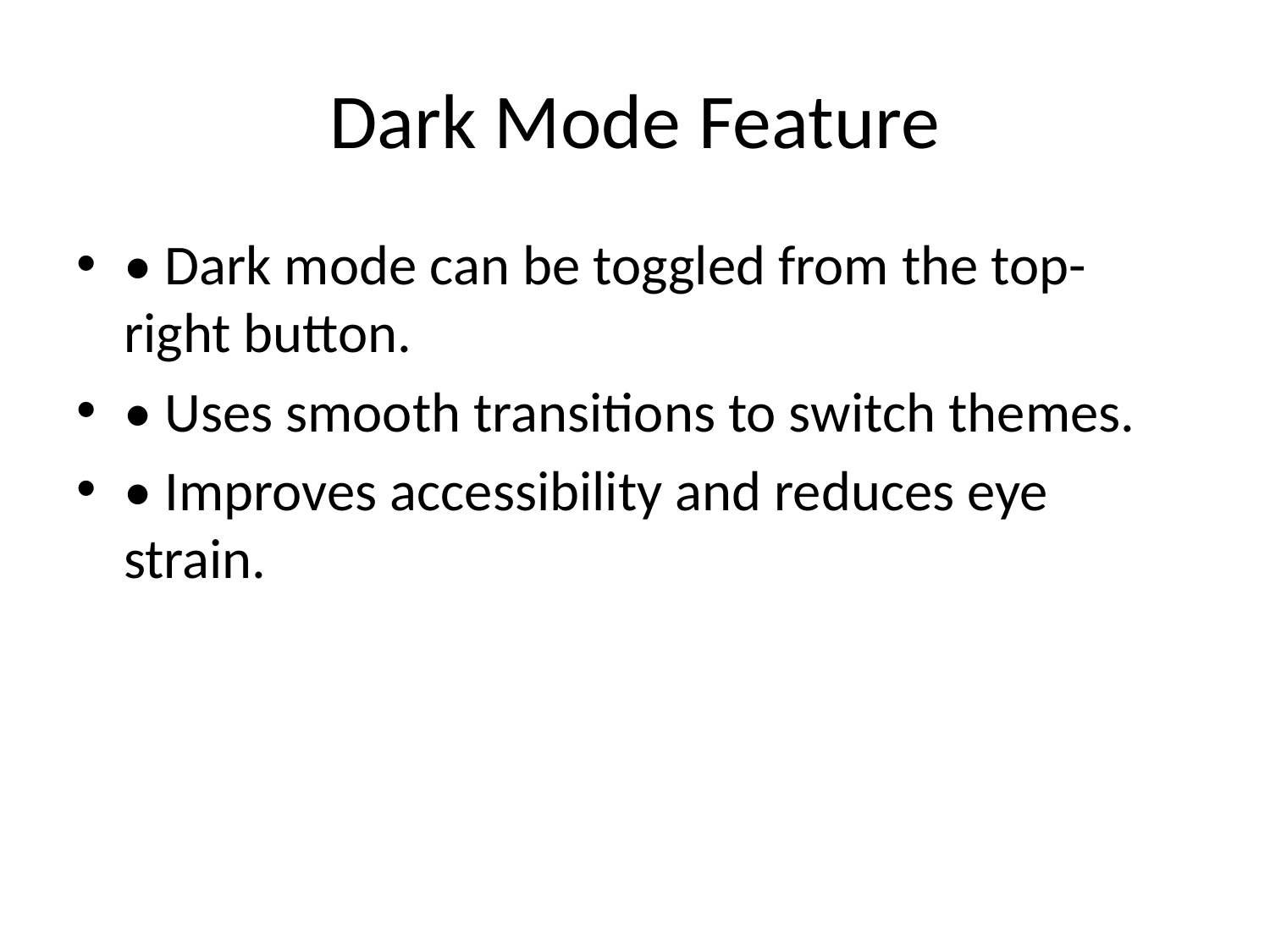

# Dark Mode Feature
• Dark mode can be toggled from the top-right button.
• Uses smooth transitions to switch themes.
• Improves accessibility and reduces eye strain.